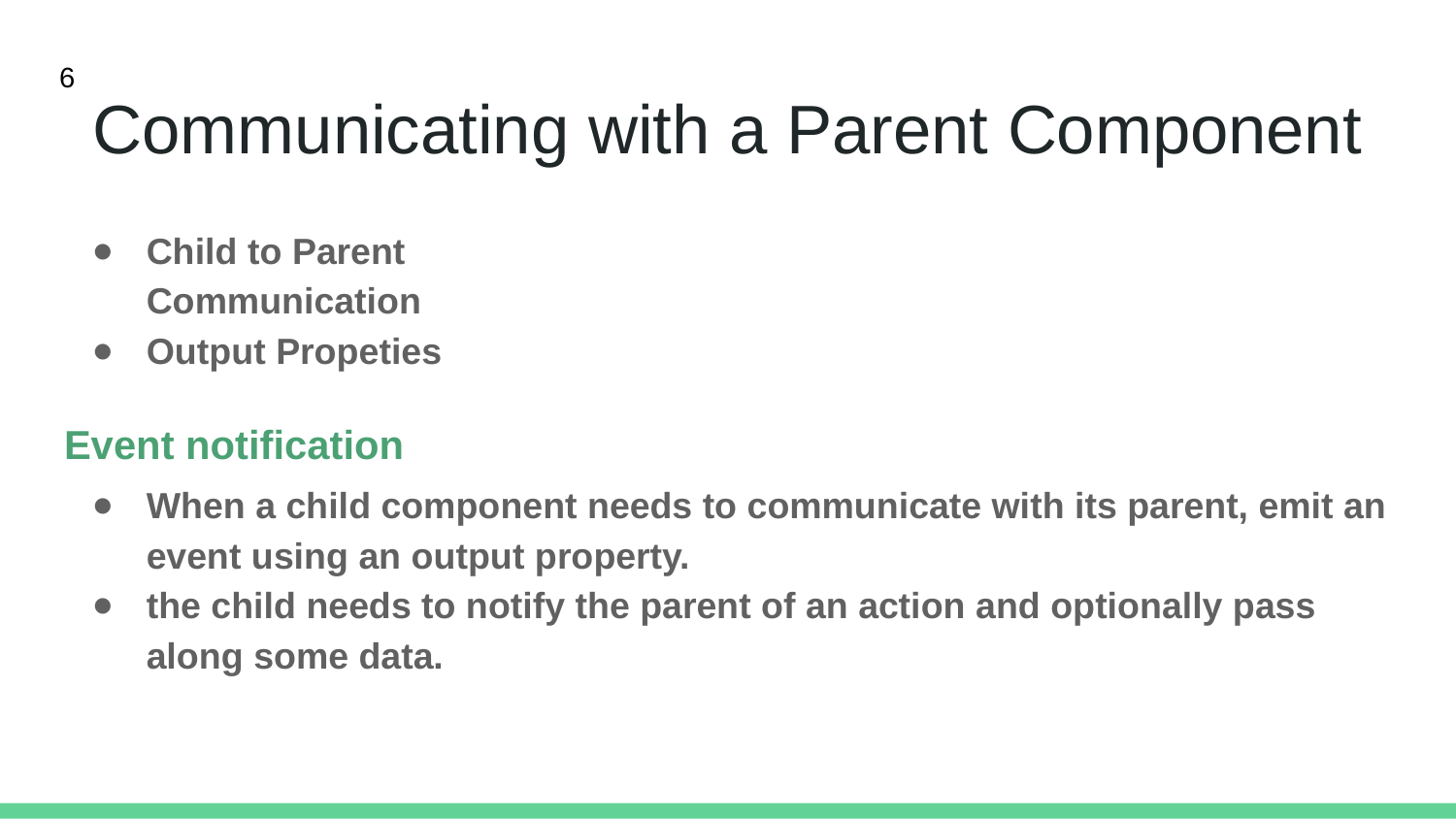

6
# Communicating with a Parent Component
Child to Parent Communication
Output Propeties
Event notification
When a child component needs to communicate with its parent, emit an event using an output property.
the child needs to notify the parent of an action and optionally pass along some data.